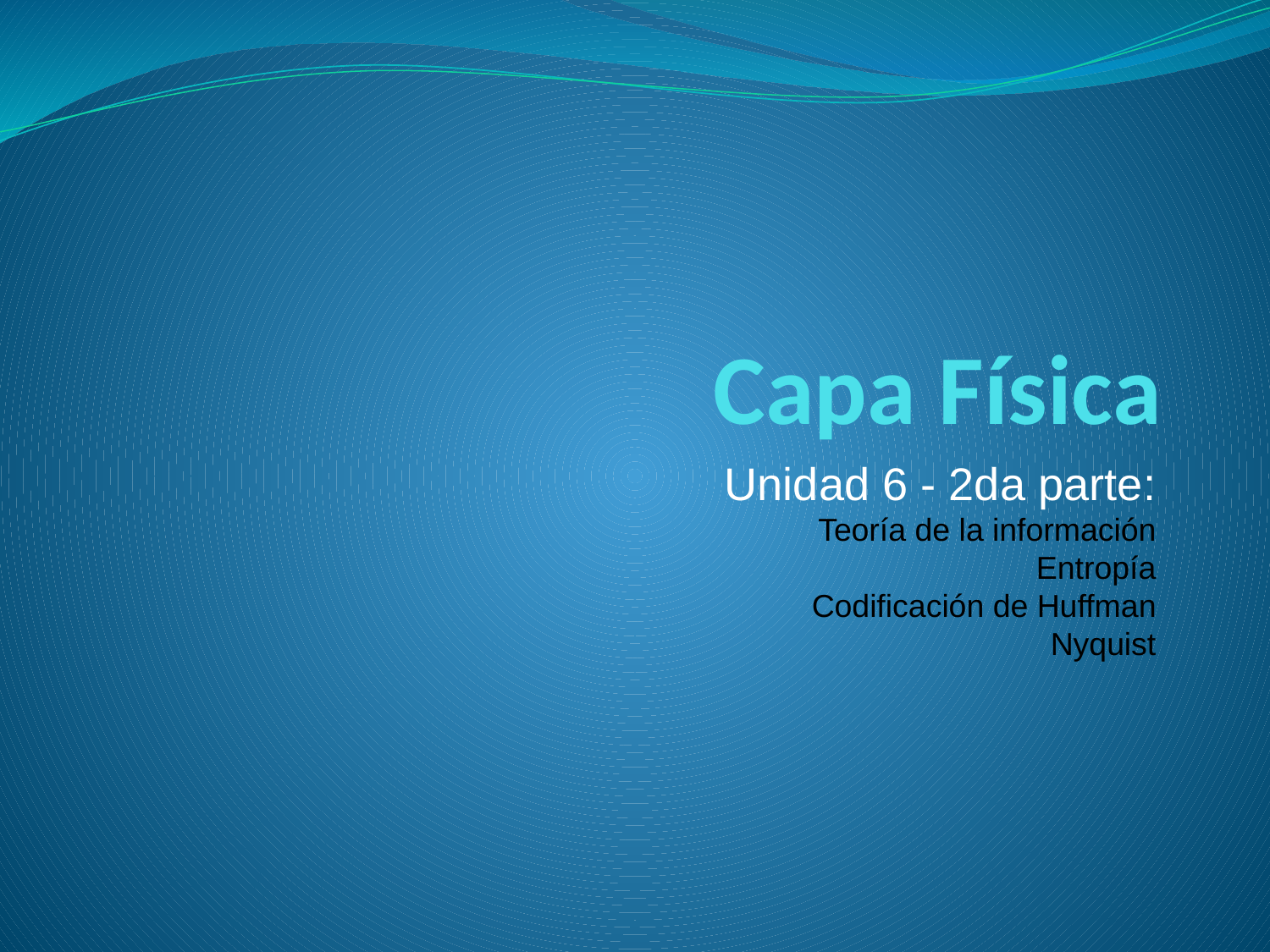

# Capa Física
Unidad 6 - 2da parte:
Teoría de la información
Entropía
Codificación de Huffman
Nyquist